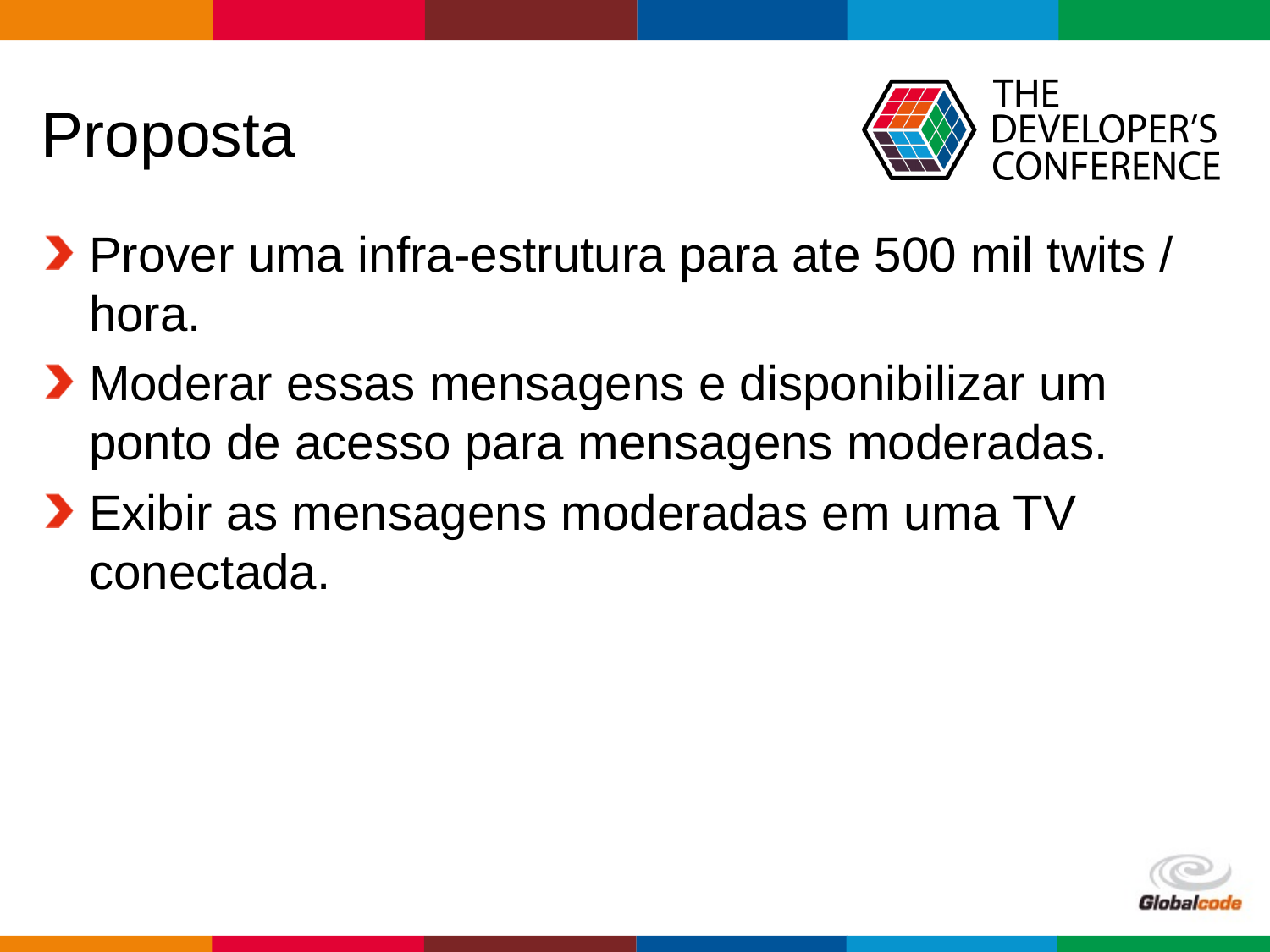

# Proposta
Prover uma infra-estrutura para ate 500 mil twits / hora.
Moderar essas mensagens e disponibilizar um ponto de acesso para mensagens moderadas.
Exibir as mensagens moderadas em uma TV conectada.